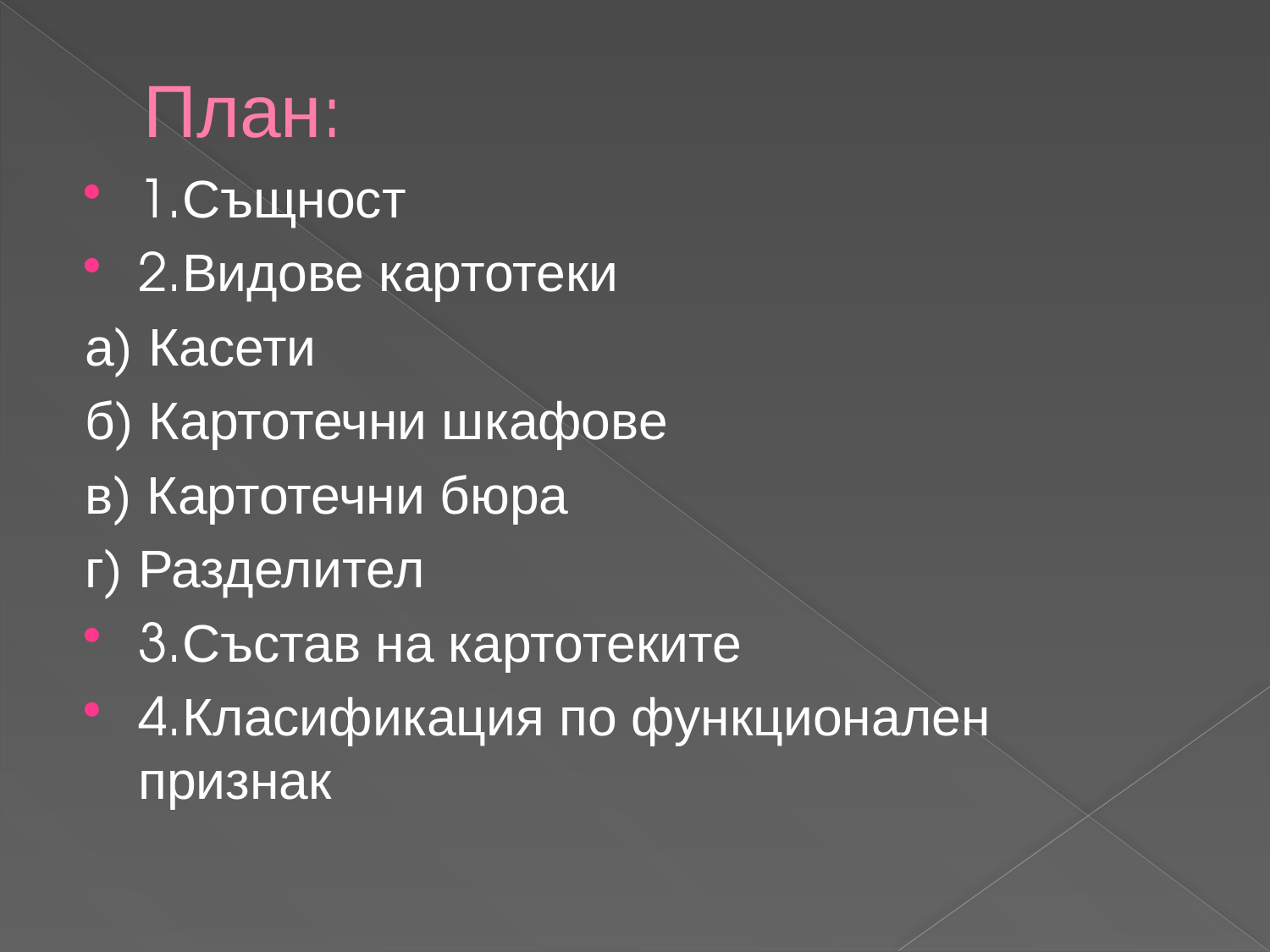

# План:
1.Същност
2.Видове картотеки
а) Касети
б) Картотечни шкафове
в) Картотечни бюра
г) Разделител
3.Състав на картотеките
4.Класификация по функционален признак